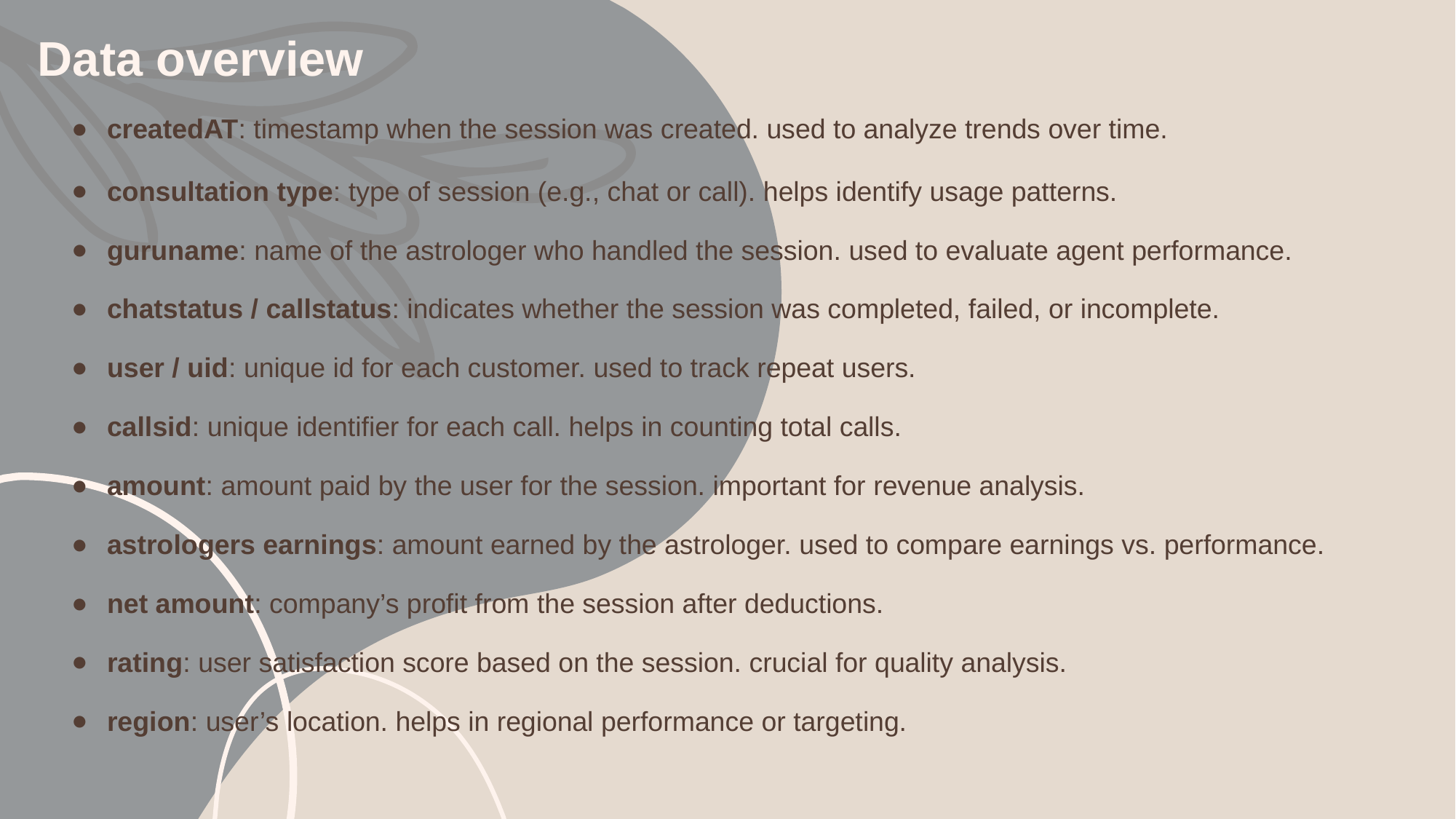

# Data overview
createdAT: timestamp when the session was created. used to analyze trends over time.
consultation type: type of session (e.g., chat or call). helps identify usage patterns.
guruname: name of the astrologer who handled the session. used to evaluate agent performance.
chatstatus / callstatus: indicates whether the session was completed, failed, or incomplete.
user / uid: unique id for each customer. used to track repeat users.
callsid: unique identifier for each call. helps in counting total calls.
amount: amount paid by the user for the session. important for revenue analysis.
astrologers earnings: amount earned by the astrologer. used to compare earnings vs. performance.
net amount: company’s profit from the session after deductions.
rating: user satisfaction score based on the session. crucial for quality analysis.
region: user’s location. helps in regional performance or targeting.